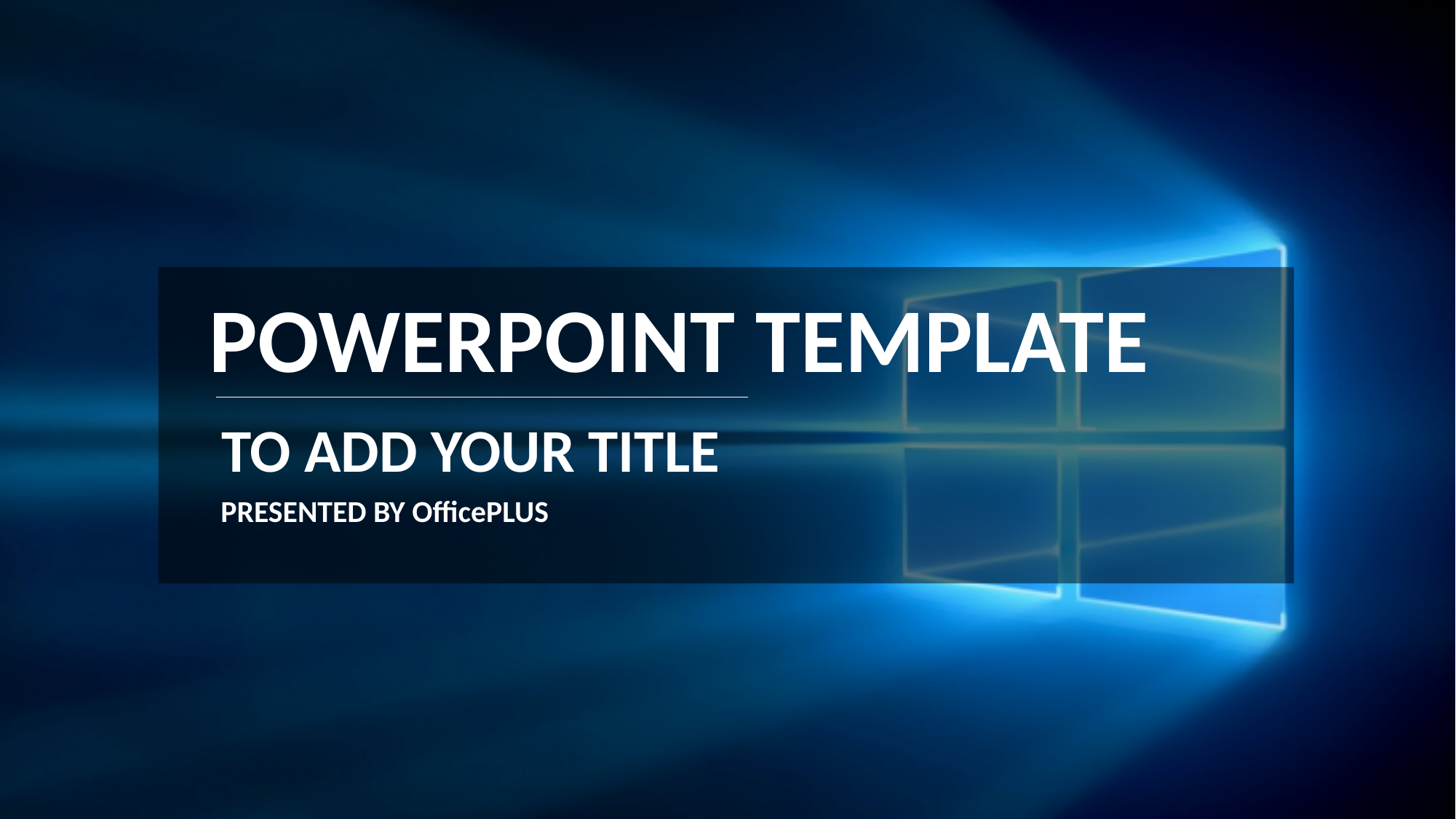

POWERPOINT TEMPLATE
TO ADD YOUR TITLE
PRESENTED BY OfficePLUS